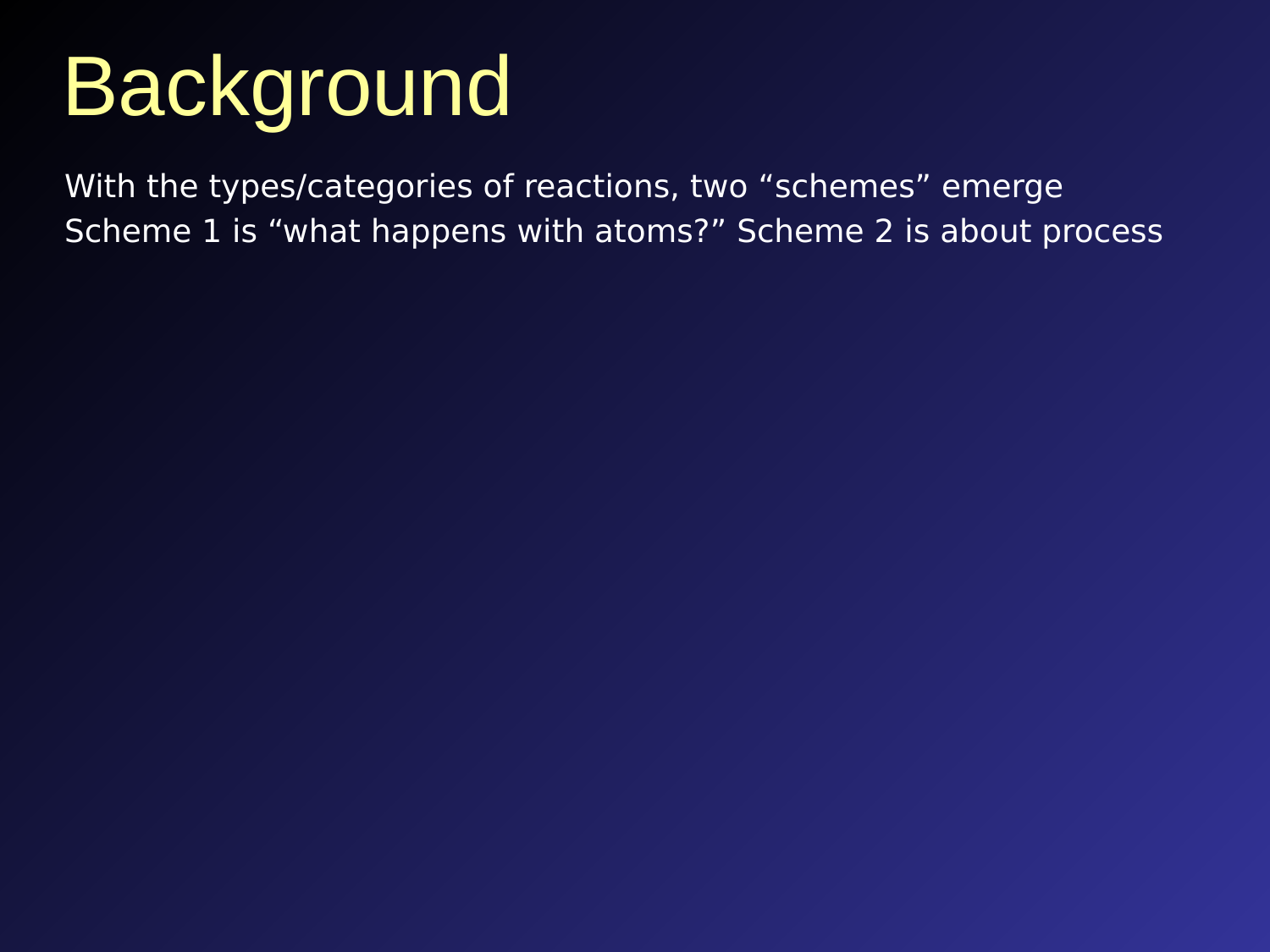

# Background
With the types/categories of reactions, two “schemes” emerge
Scheme 1 is “what happens with atoms?” Scheme 2 is about process